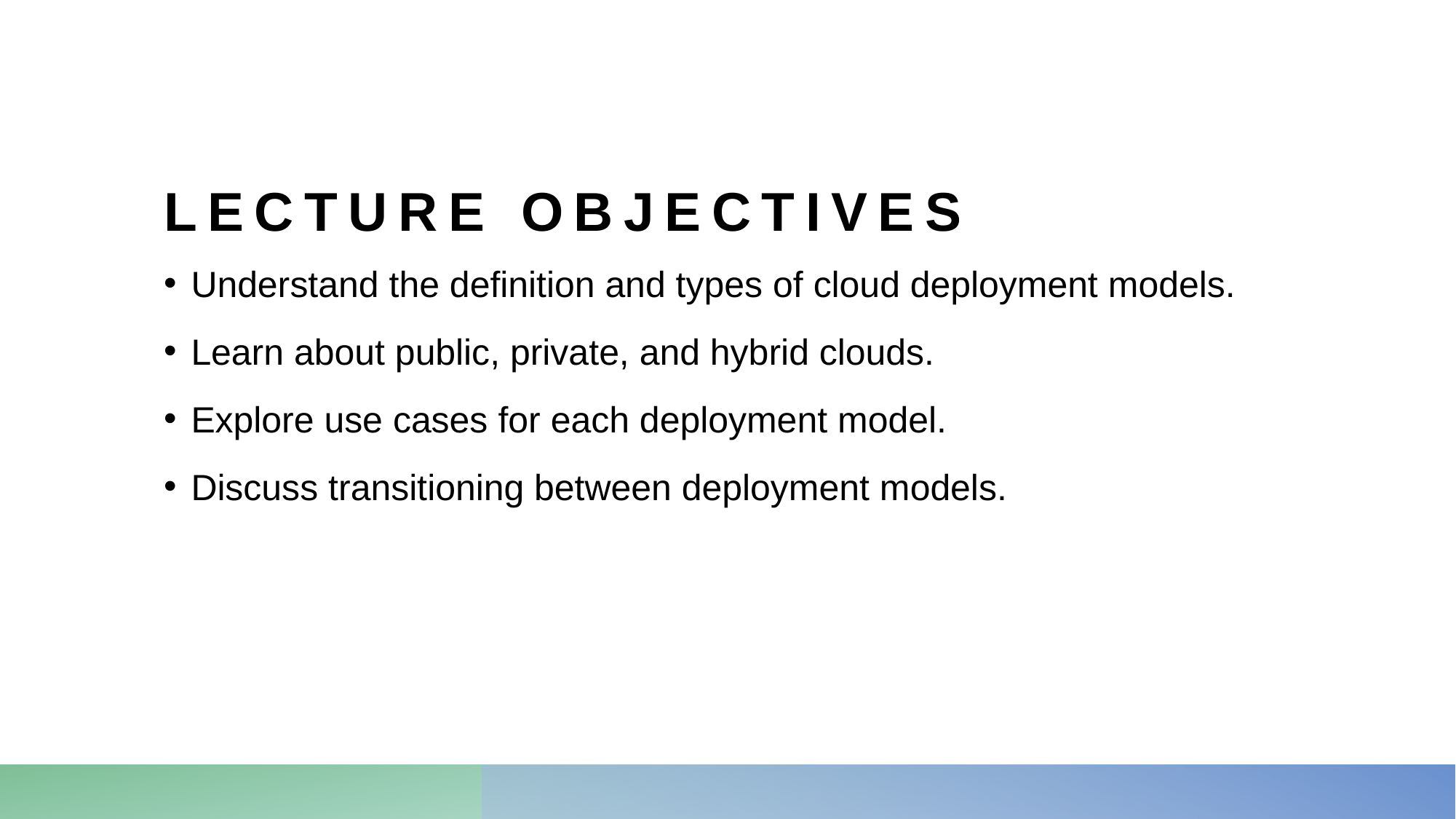

# Lecture Objectives
Understand the definition and types of cloud deployment models.
Learn about public, private, and hybrid clouds.
Explore use cases for each deployment model.
Discuss transitioning between deployment models.